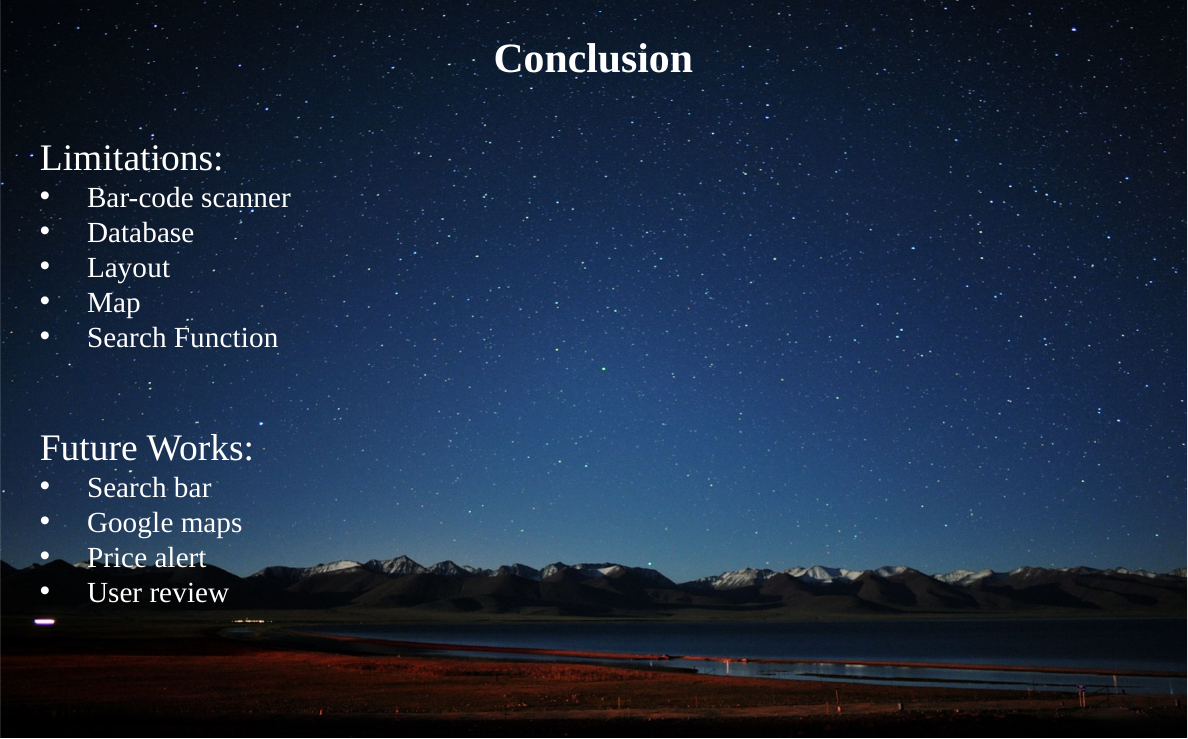

Conclusion
Limitations:
Bar-code scanner
Database
Layout
Map
Search Function

Future Works:
Search bar
Google maps
Price alert
User review